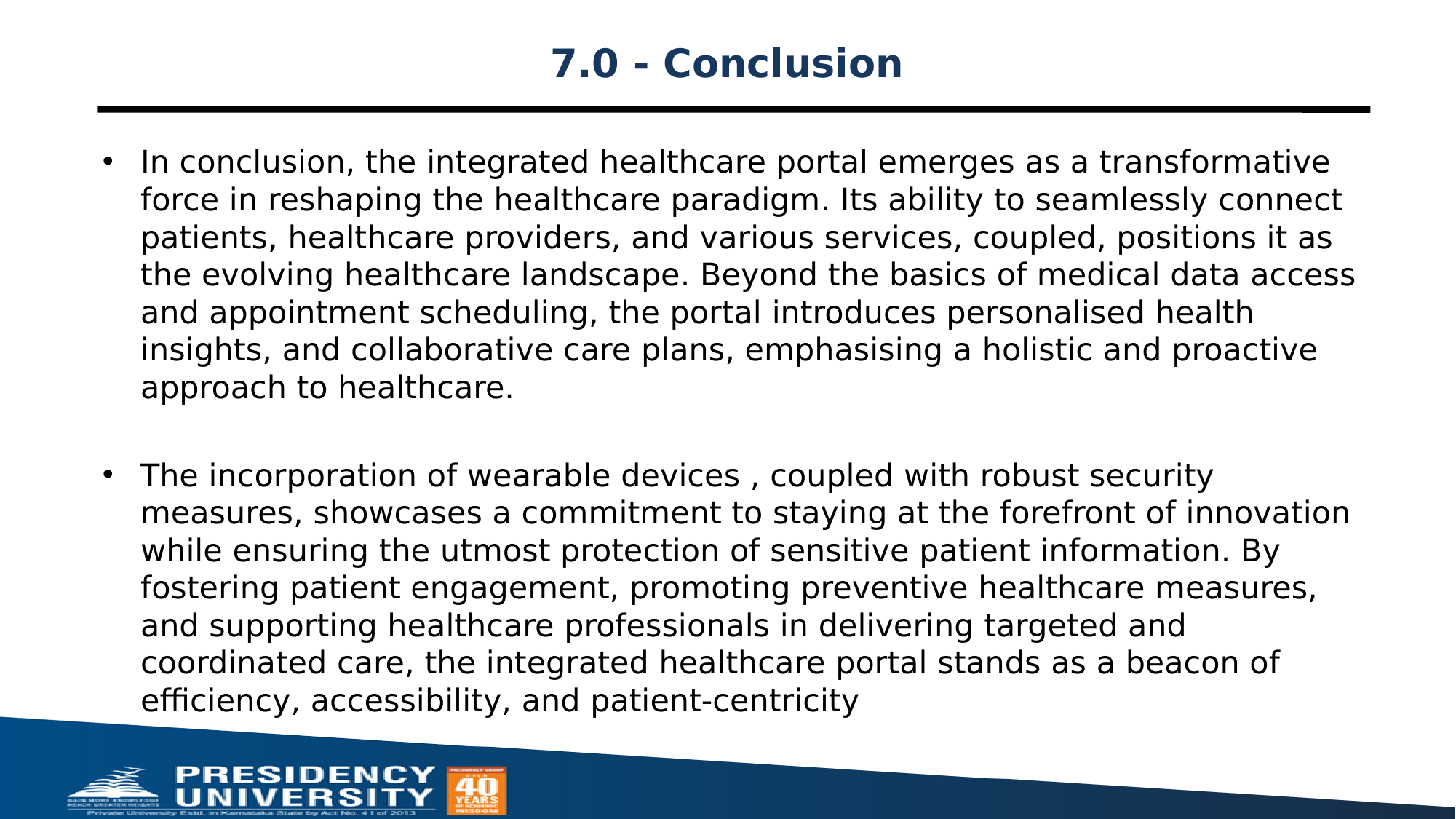

# 7.0 - Conclusion
In conclusion, the integrated healthcare portal emerges as a transformative force in reshaping the healthcare paradigm. Its ability to seamlessly connect patients, healthcare providers, and various services, coupled, positions it as the evolving healthcare landscape. Beyond the basics of medical data access and appointment scheduling, the portal introduces personalised health insights, and collaborative care plans, emphasising a holistic and proactive approach to healthcare.

The incorporation of wearable devices , coupled with robust security measures, showcases a commitment to staying at the forefront of innovation while ensuring the utmost protection of sensitive patient information. By fostering patient engagement, promoting preventive healthcare measures, and supporting healthcare professionals in delivering targeted and coordinated care, the integrated healthcare portal stands as a beacon of efficiency, accessibility, and patient-centricity